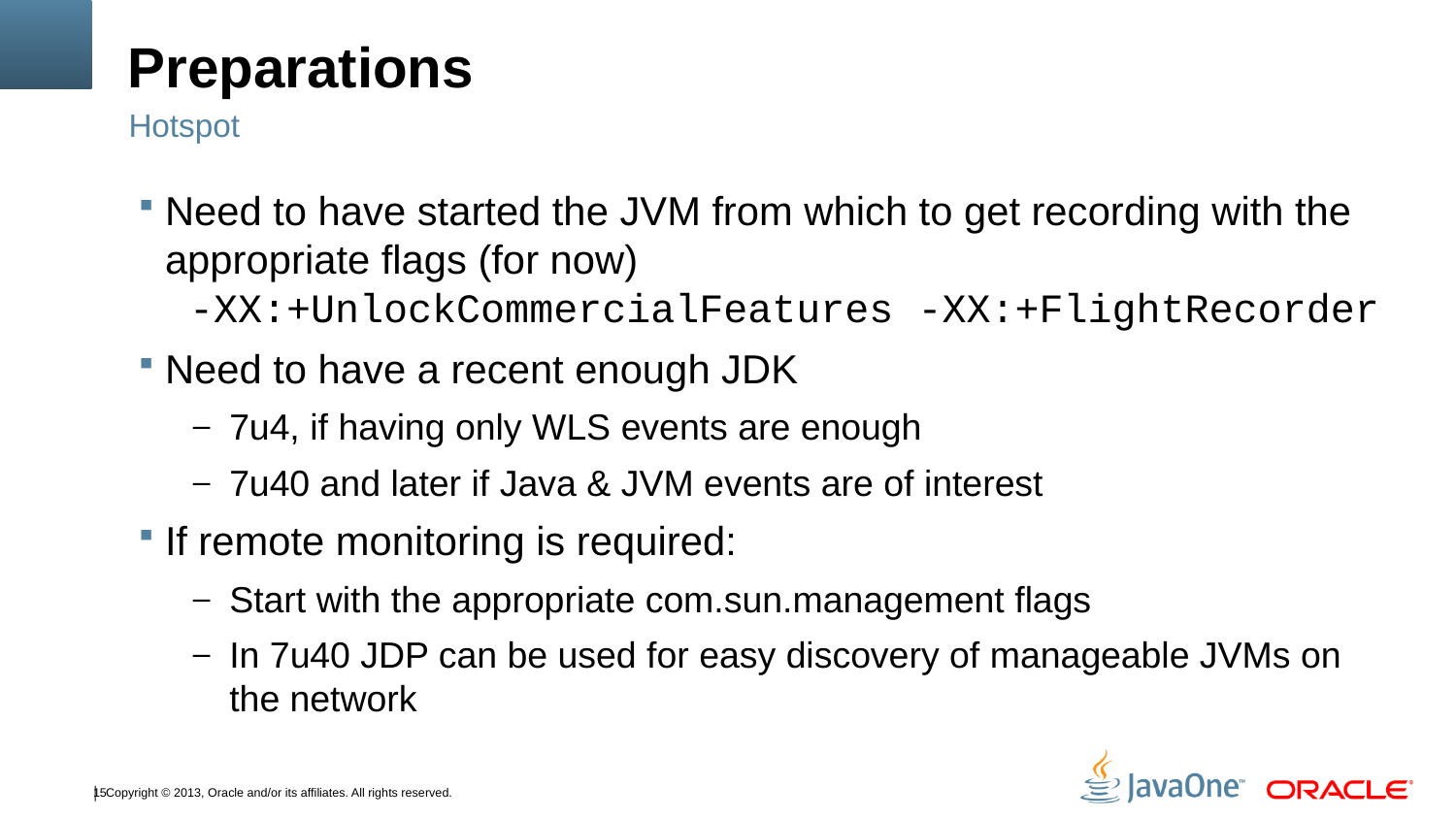

# Preparations
Hotspot
Need to have started the JVM from which to get recording with the appropriate flags (for now)
 -XX:+UnlockCommercialFeatures -XX:+FlightRecorder
Need to have a recent enough JDK
7u4, if having only WLS events are enough
7u40 and later if Java & JVM events are of interest
If remote monitoring is required:
Start with the appropriate com.sun.management flags
In 7u40 JDP can be used for easy discovery of manageable JVMs on the network